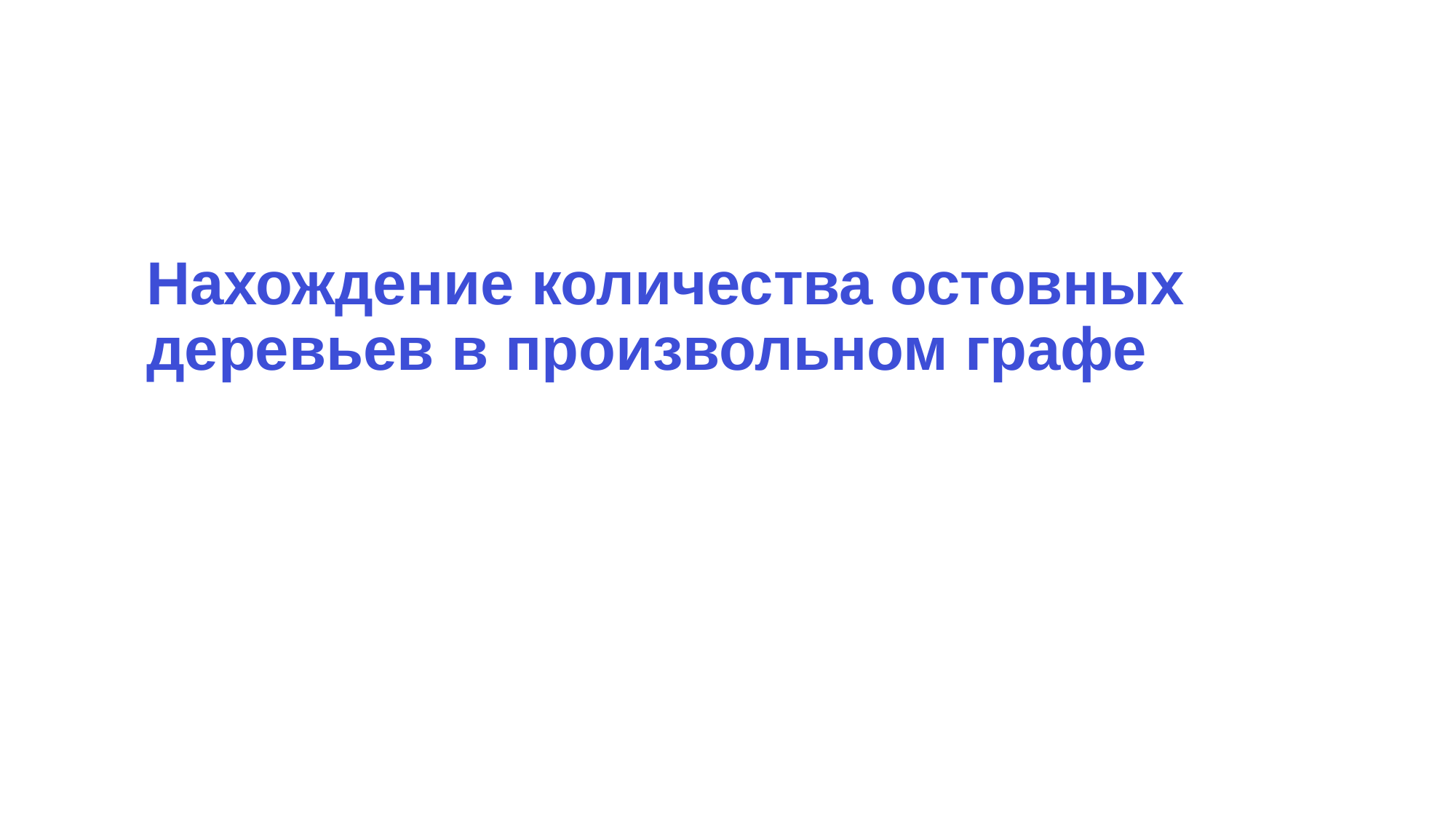

Нахождение количества остовных деревьев в произвольном графе